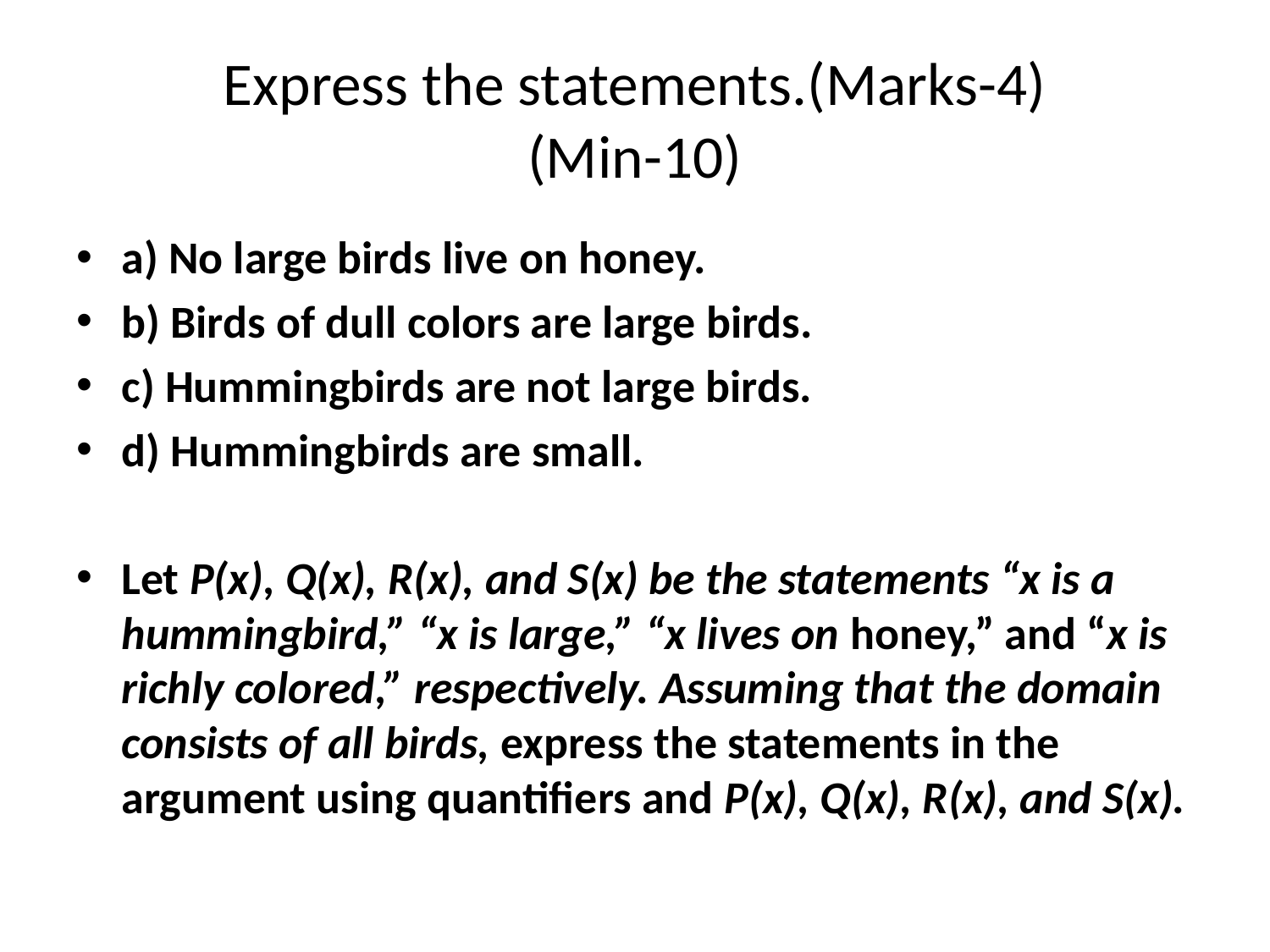

# Express the statements.(Marks-4) (Min-10)
a) No large birds live on honey.
b) Birds of dull colors are large birds.
c) Hummingbirds are not large birds.
d) Hummingbirds are small.

Let P(x), Q(x), R(x), and S(x) be the statements “x is a hummingbird,” “x is large,” “x lives on honey,” and “x is richly colored,” respectively. Assuming that the domain consists of all birds, express the statements in the argument using quantifiers and P(x), Q(x), R(x), and S(x).